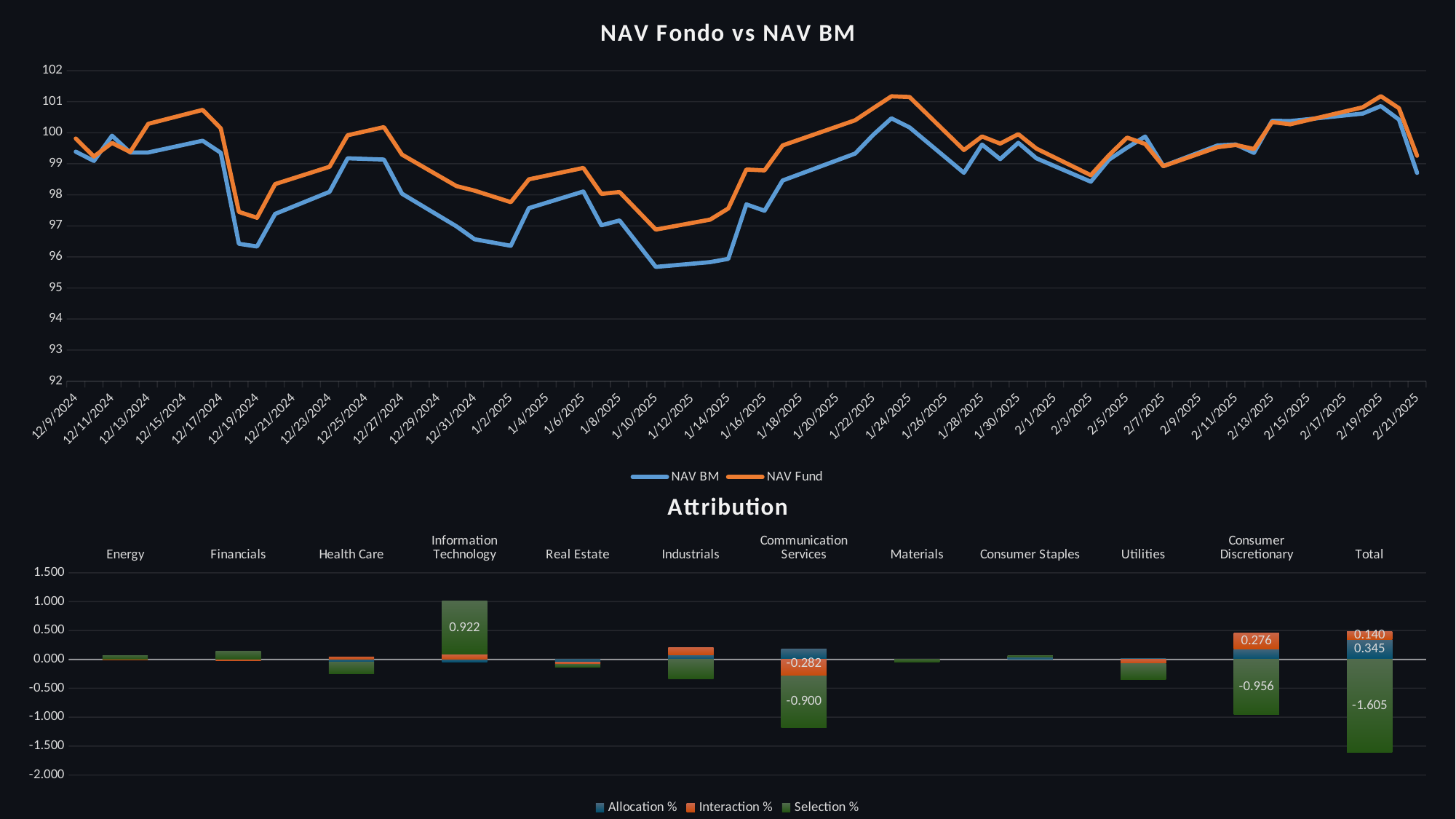

### Chart: NAV Fondo vs NAV BM

| Category | NAV BM | NAV Fund |
|---|---|---|
| 45635 | 99.39 | 99.81269660000001 |
| 45636 | 99.09183 | 99.2327202 |
| 45637 | 99.904383006 | 99.67174700000001 |
| 45638 | 99.36489933776761 | 99.37813180000002 |
| 45639 | 99.36489933776761 | 100.28603160000003 |
| 45642 | 99.74248595525113 | 100.73478040000003 |
| 45643 | 99.35349026002565 | 100.14124660000004 |
| 45644 | 96.4225622973549 | 97.44969720000006 |
| 45645 | 96.33578199128728 | 97.26102300000007 |
| 45646 | 97.3858420149923 | 98.34642680000006 |
| 45649 | 98.09675866170176 | 98.90324280000006 |
| 45650 | 99.17582300698047 | 99.91841980000008 |
| 45652 | 99.13615267777767 | 100.18010020000008 |
| 45653 | 98.03574138305434 | 99.29367780000007 |
| 45656 | 96.98675895025566 | 98.28199280000007 |
| 45657 | 96.56971588676957 | 98.13545880000008 |
| 45659 | 96.35726251181867 | 97.76454700000006 |
| 45660 | 97.57136401946758 | 98.49969500000007 |
| 45663 | 98.10800652157465 | 98.86611560000007 |
| 45664 | 97.01900764918517 | 98.03152420000006 |
| 45665 | 97.17423806142386 | 98.08954260000007 |
| 45667 | 95.67775479527793 | 96.88051600000007 |
| 45670 | 95.83083920295039 | 97.20186900000009 |
| 45671 | 95.93625312607364 | 97.56119920000008 |
| 45672 | 97.69188655828079 | 98.81540720000008 |
| 45673 | 97.4867335965084 | 98.78771240000007 |
| 45674 | 98.46160093247349 | 99.59151520000007 |
| 45678 | 99.32806302067925 | 100.40123040000007 |
| 45679 | 99.9339642051054 | 100.7907590000001 |
| 45680 | 100.46361421539247 | 101.1722140000001 |
| 45681 | 100.17226973416783 | 101.15011660000009 |
| 45684 | 98.70975459604898 | 99.44350120000009 |
| 45685 | 99.61788433833264 | 99.8801086000001 |
| 45686 | 99.14968028194248 | 99.65031720000012 |
| 45687 | 99.67517358743679 | 99.95344820000011 |
| 45688 | 99.1767977194996 | 99.48874760000011 |
| 45691 | 98.4230540568314 | 98.63284100000011 |
| 45692 | 99.1317000460406 | 99.27500400000012 |
| 45693 | 99.51831367622016 | 99.84307840000012 |
| 45694 | 99.87657960545455 | 99.63781560000012 |
| 45695 | 98.92775209920273 | 98.92151620000011 |
| 45698 | 99.59056803826739 | 99.53518480000014 |
| 45699 | 99.62044520867887 | 99.60569280000013 |
| 45700 | 99.35147000661544 | 99.47488720000014 |
| 45701 | 100.38472529468424 | 100.34241940000013 |
| 45702 | 100.37468682215477 | 100.27124180000013 |
| 45706 | 100.61558607052794 | 100.81865180000014 |
| 45707 | 100.8570634770972 | 101.17747540000013 |
| 45708 | 100.42337810414568 | 100.79012340000014 |
| 45709 | 98.7061383385648 | 99.25811352432014 |

### Chart: Attribution

| Category | Allocation % | Interaction % | Selection % |
|---|---|---|---|
| Energy | -0.0012810527085482131 | -0.00481772929639656 | 0.06503934550135362 |
| Financials | -0.015098945465113107 | -0.005701745979975886 | 0.1455558926586294 |
| Health Care | -0.04339962778452214 | 0.04452644080965859 | -0.20644077102659897 |
| Information Technology | -0.04095092871775727 | 0.0864594435526755 | 0.9222340645618721 |
| Real Estate | -0.048531155736607455 | -0.03843841341615651 | -0.04557997656451345 |
| Industrials | 0.07766212334116926 | 0.1342631918747693 | -0.33585957607111955 |
| Communication Services | 0.17696815330067642 | -0.2816098374512251 | -0.8999699001063621 |
| Materials | -0.00030789477371946834 | -0.0002135483810090695 | -0.04249612782080574 |
| Consumer Staples | 0.03685828357487561 | 0.005286847530916641 | 0.020959913260868098 |
| Utilities | 0.019241828385264656 | -0.07515500756517303 | -0.271714258120241 |
| Consumer Discretionary | 0.18354096308528117 | 0.2756464905909273 | -0.9562551093339574 |
| Total | 0.3447017465009995 | 0.14024613226901117 | -1.604526503060875 |